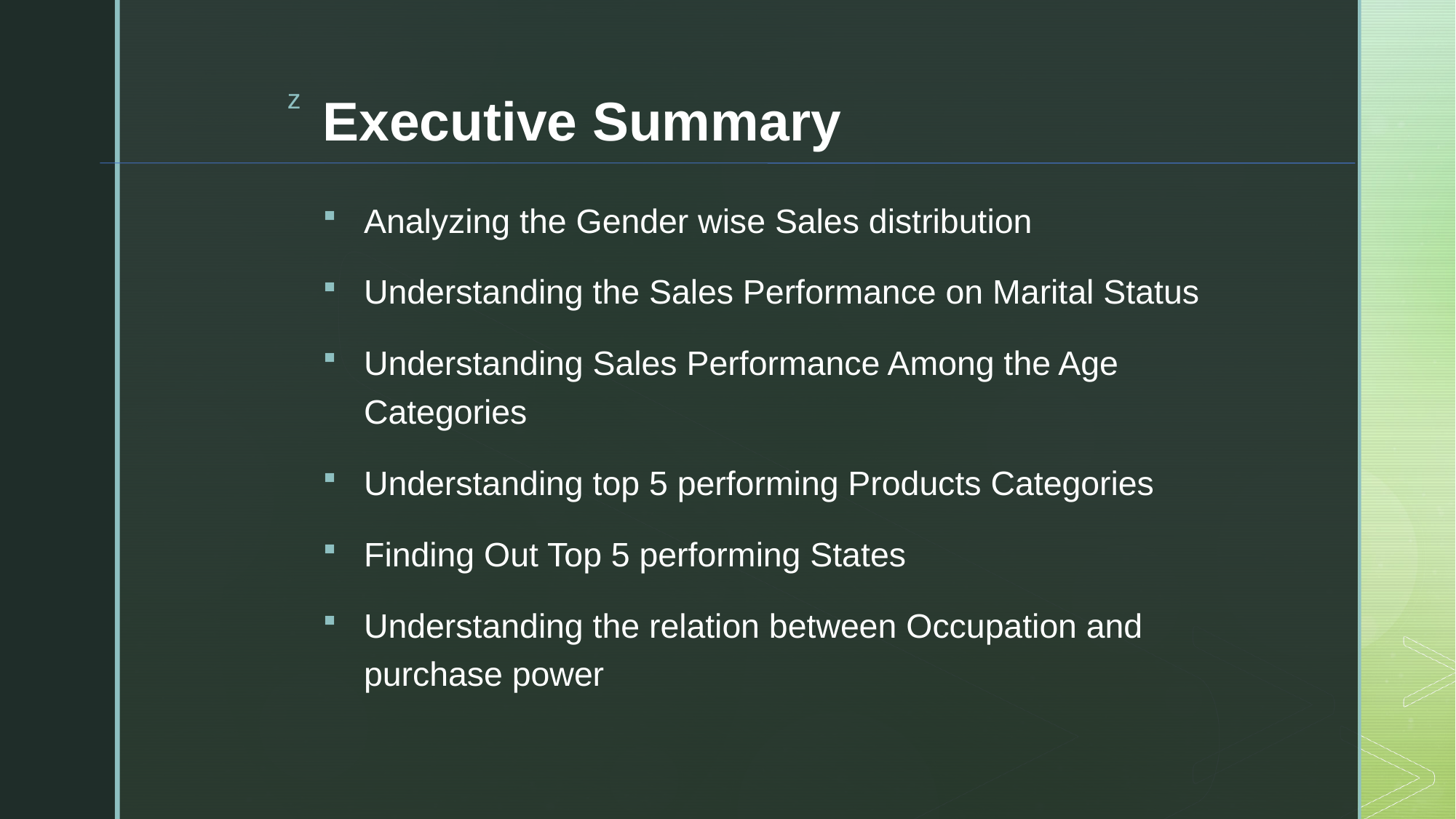

# Executive Summary
Analyzing the Gender wise Sales distribution
Understanding the Sales Performance on Marital Status
Understanding Sales Performance Among the Age Categories
Understanding top 5 performing Products Categories
Finding Out Top 5 performing States
Understanding the relation between Occupation and purchase power